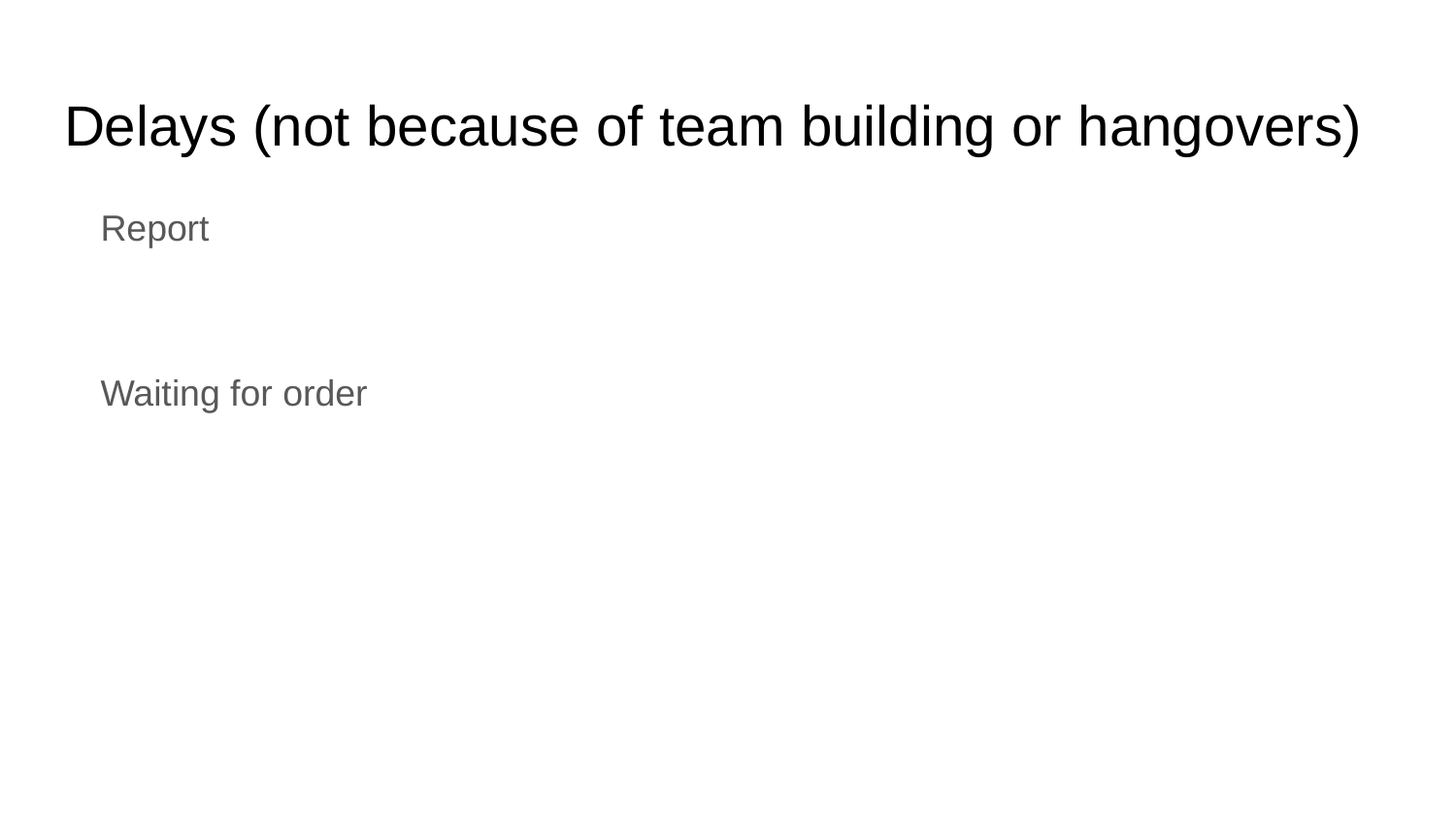

# Delays (not because of team building or hangovers)
Report

Waiting for order